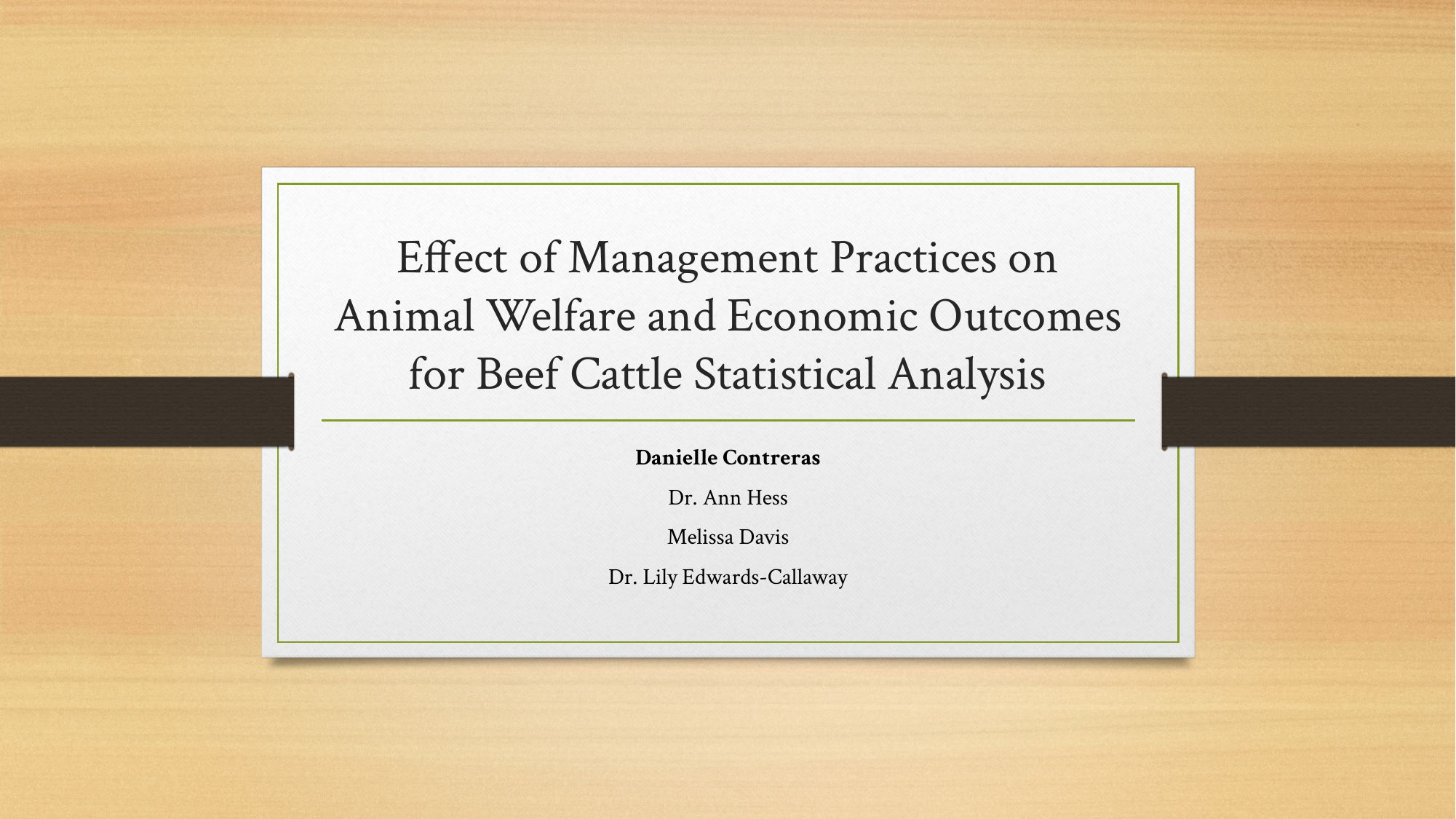

# Effect of Management Practices on Animal Welfare and Economic Outcomes for Beef Cattle Statistical Analysis
Danielle Contreras
Dr. Ann Hess
Melissa Davis
Dr. Lily Edwards-Callaway